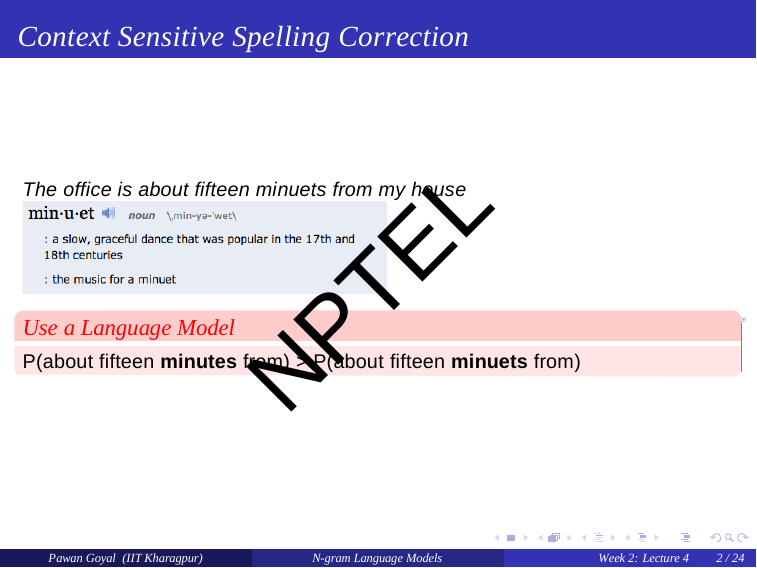

# Context Sensitive Spelling Correction
The office is about fifteen minuets from my house

NPTEL

Use a Language Model
P(about fifteen minutes from) > P(about fifteen minuets from)

Pawan Goyal  (IIT Kharagpur)
N-gram Language Models
Week 2: Lecture 4
2 / 24